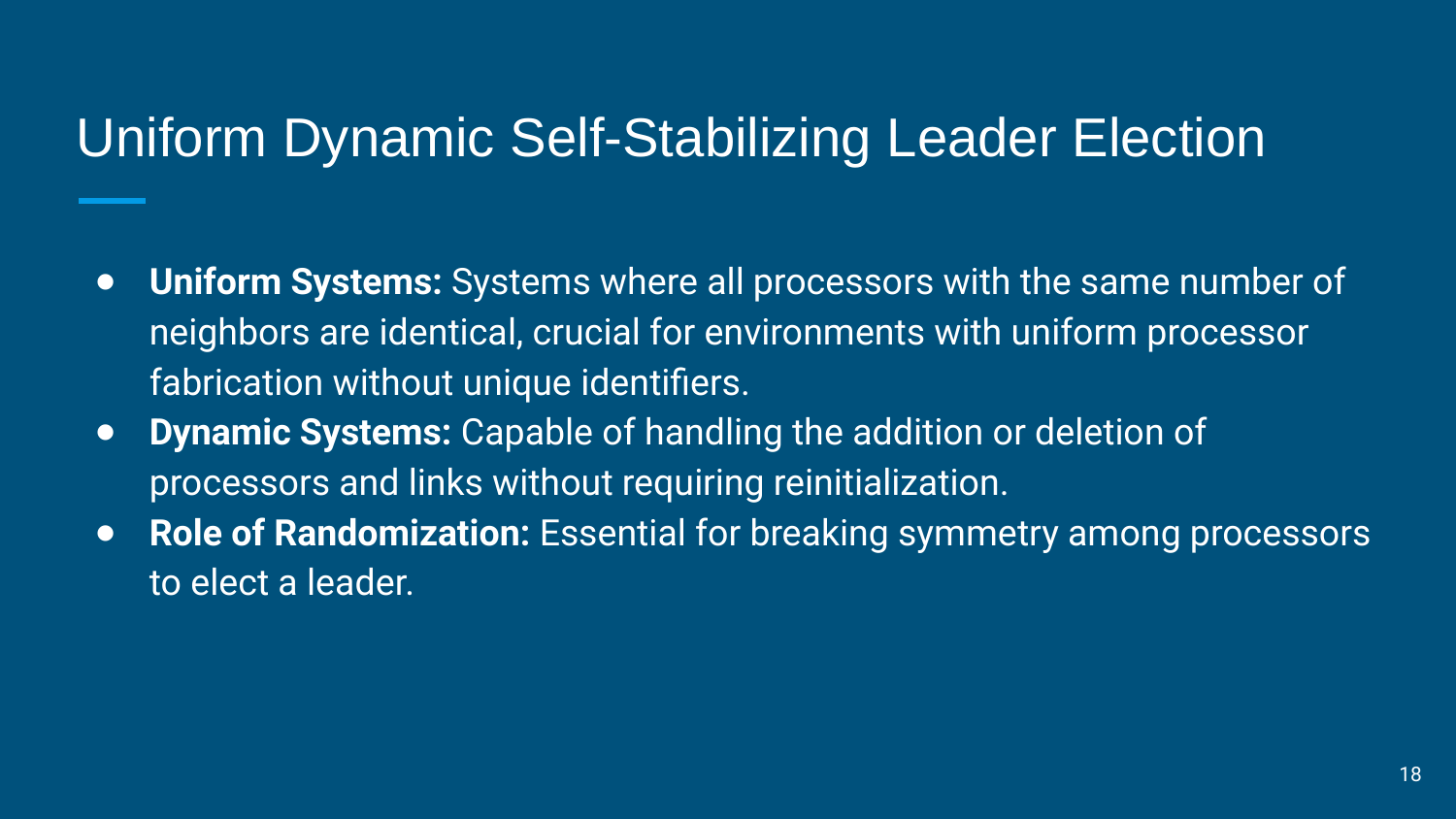

# Uniform Dynamic Self-Stabilizing Leader Election
Uniform Systems: Systems where all processors with the same number of neighbors are identical, crucial for environments with uniform processor fabrication without unique identifiers.
Dynamic Systems: Capable of handling the addition or deletion of processors and links without requiring reinitialization.
Role of Randomization: Essential for breaking symmetry among processors to elect a leader.

18